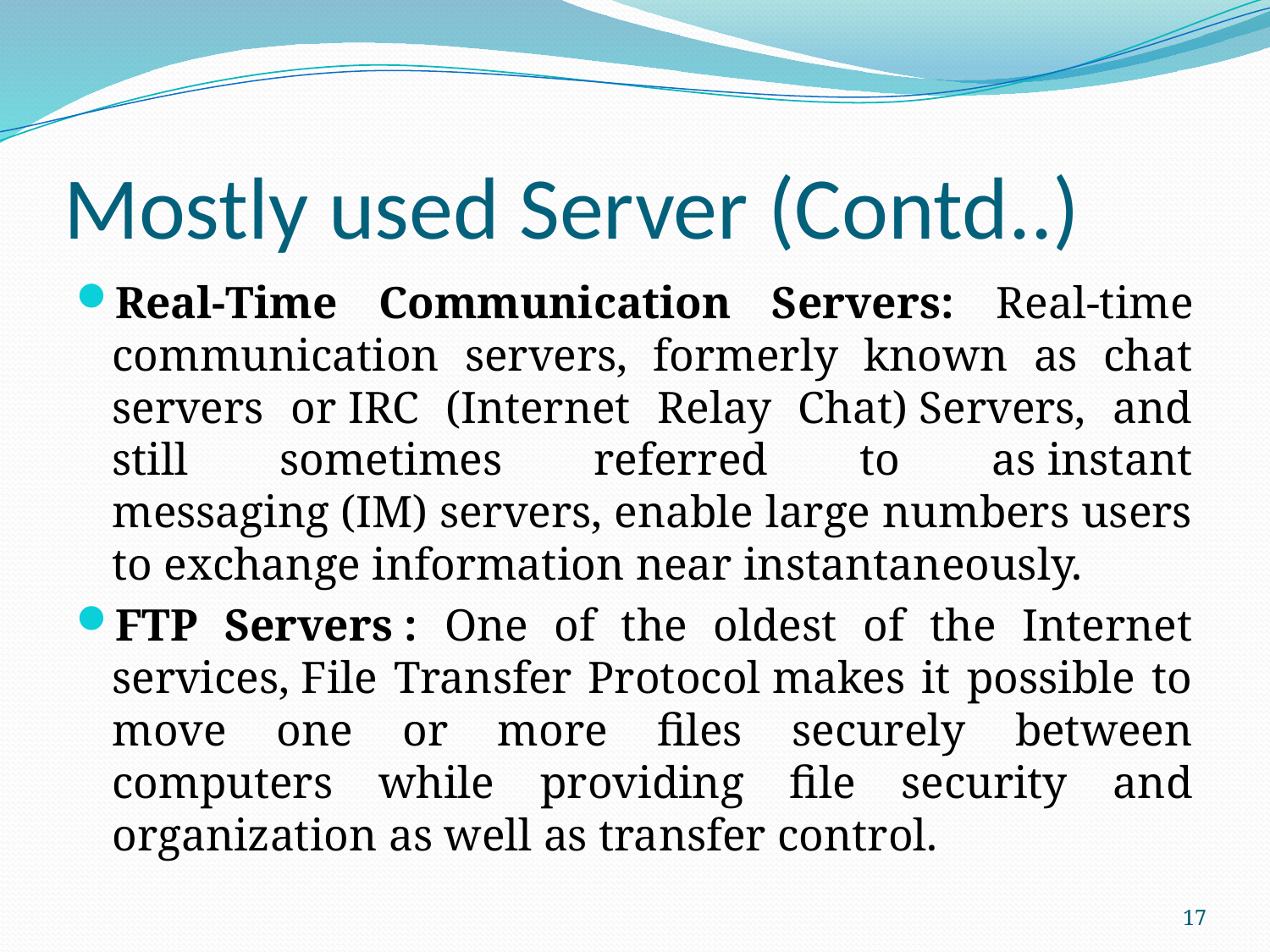

# Mostly used Server (Contd..)
Real-Time Communication Servers: Real-time communication servers, formerly known as chat servers or IRC (Internet Relay Chat) Servers, and still sometimes referred to as instant messaging (IM) servers, enable large numbers users to exchange information near instantaneously.
FTP Servers : One of the oldest of the Internet services, File Transfer Protocol makes it possible to move one or more files securely between computers while providing file security and organization as well as transfer control.

17